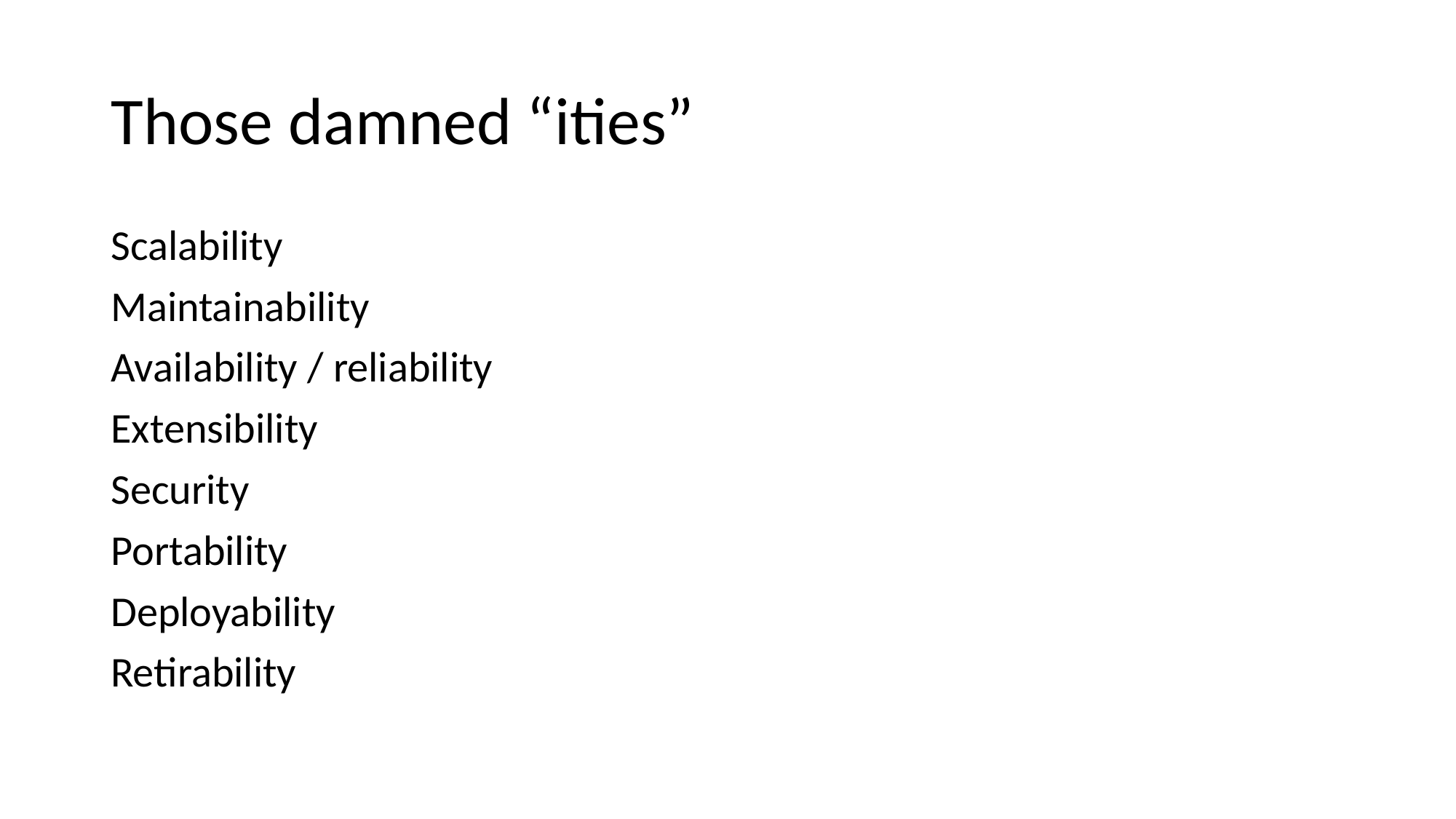

# Those damned “ities”
Scalability
Maintainability
Availability / reliability
Extensibility
Security
Portability
Deployability
Retirability